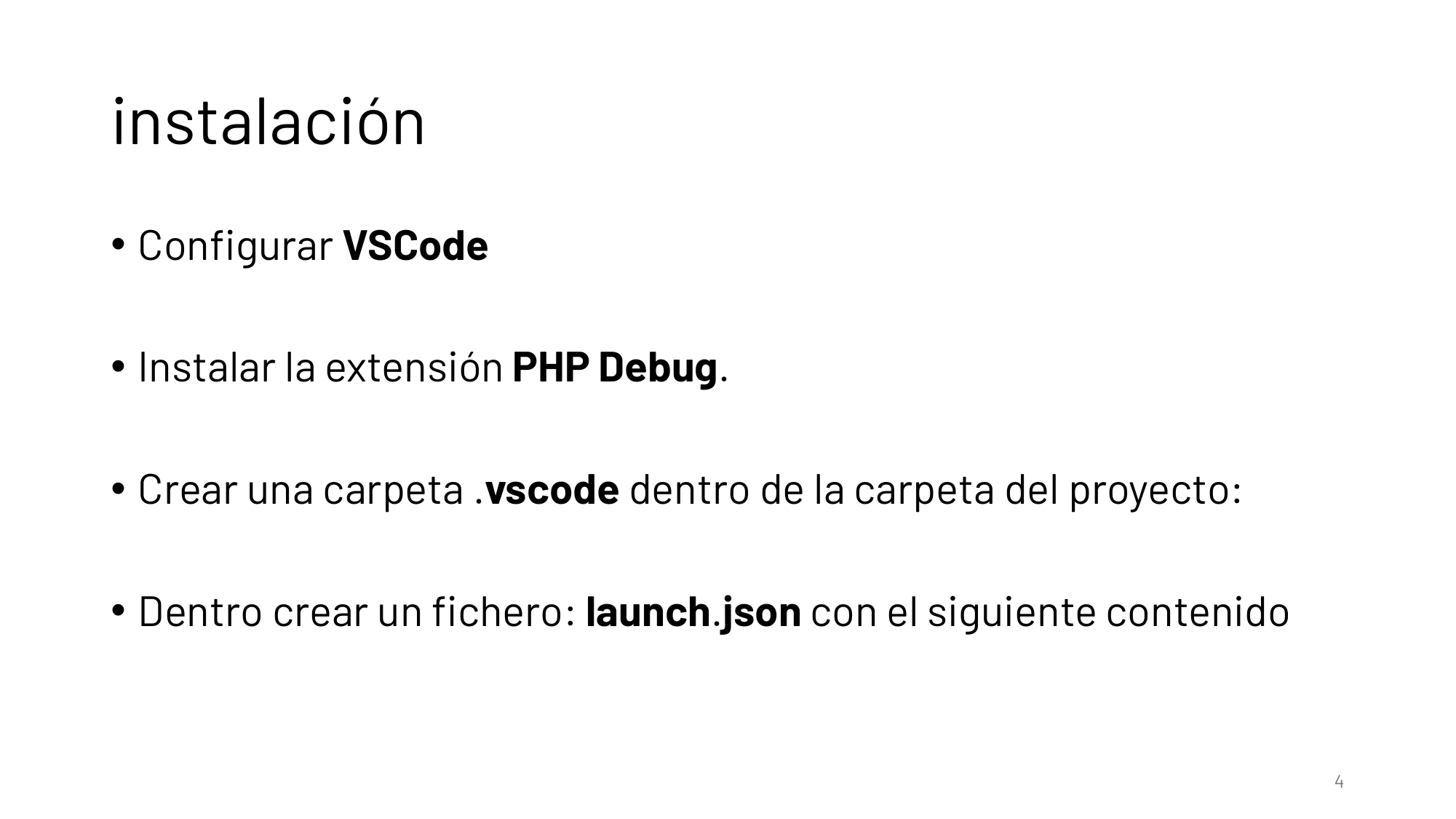

# instalación
Configurar VSCode

Instalar la extensión PHP Debug.

Crear una carpeta .vscode dentro de la carpeta del proyecto:

Dentro crear un fichero: launch.json con el siguiente contenido

4